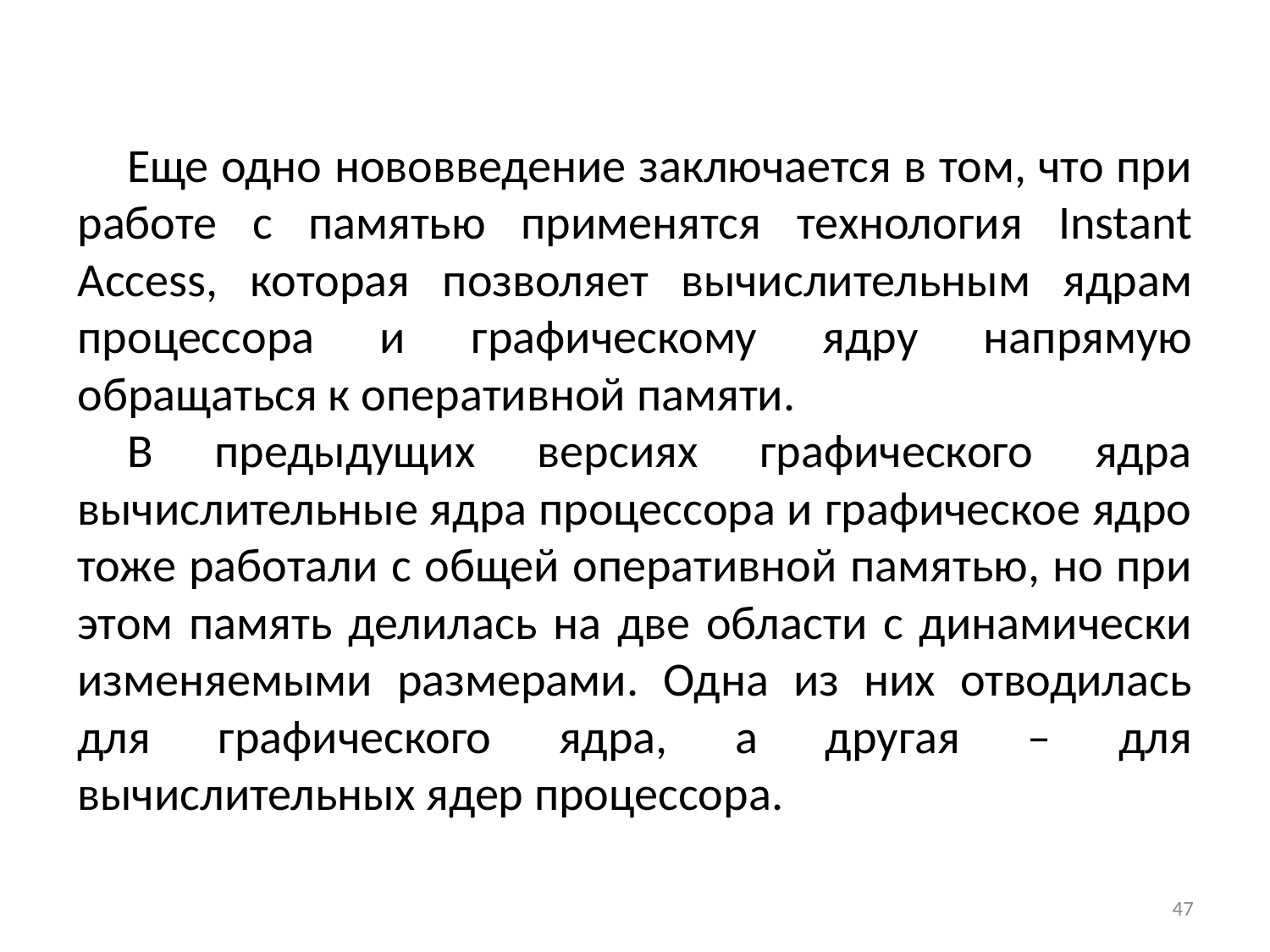

Еще одно нововведение заключается в том, что при работе с памятью применятся технология Instant Access, которая позволяет вычислительным ядрам процессора и графическому ядру напрямую обращаться к оперативной памяти.
В предыдущих версиях графического ядра вычислительные ядра процессора и графическое ядро тоже работали с общей оперативной памятью, но при этом память делилась на две области с динамически изменяемыми размерами. Одна из них отводилась для графического ядра, а другая – для вычислительных ядер процессора.
47